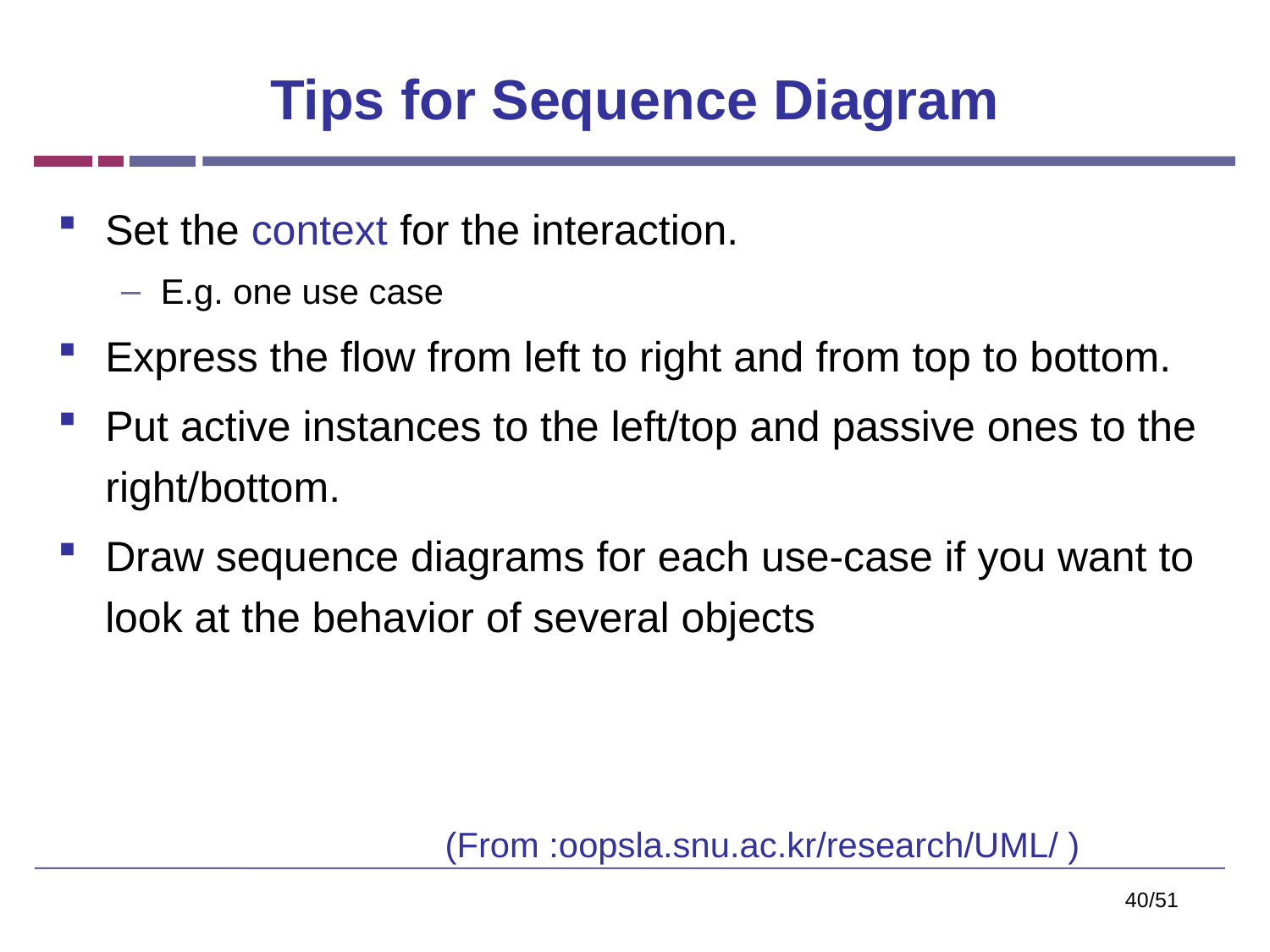

# Tips for Sequence Diagram
Set the context for the interaction.
E.g. one use case
Express the flow from left to right and from top to bottom.
Put active instances to the left/top and passive ones to the right/bottom.
Draw sequence diagrams for each use-case if you want to look at the behavior of several objects
(From :oopsla.snu.ac.kr/research/UML/ )
40/51